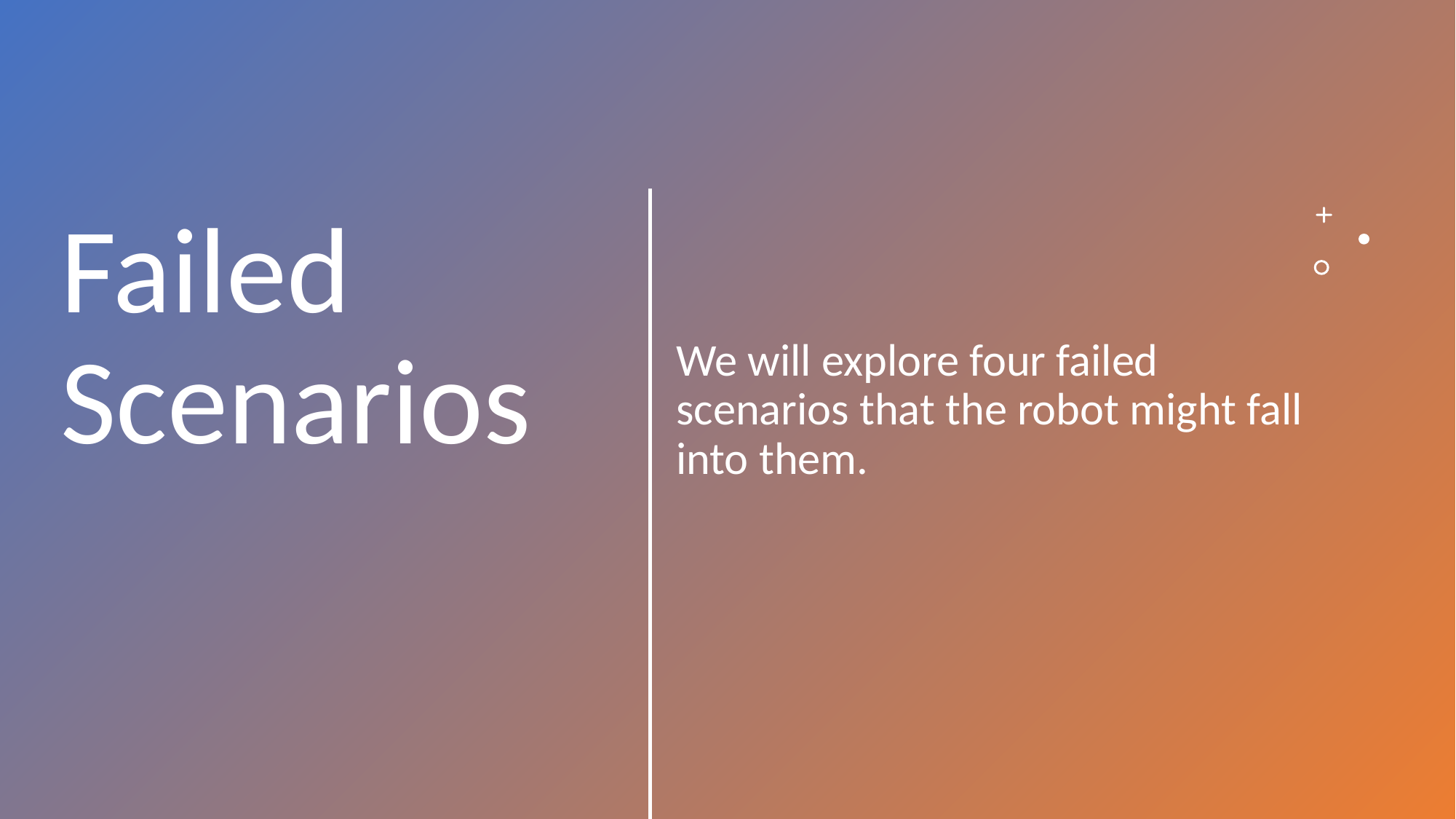

# Failed Scenarios

We will explore four failed scenarios that the robot might fall into them.